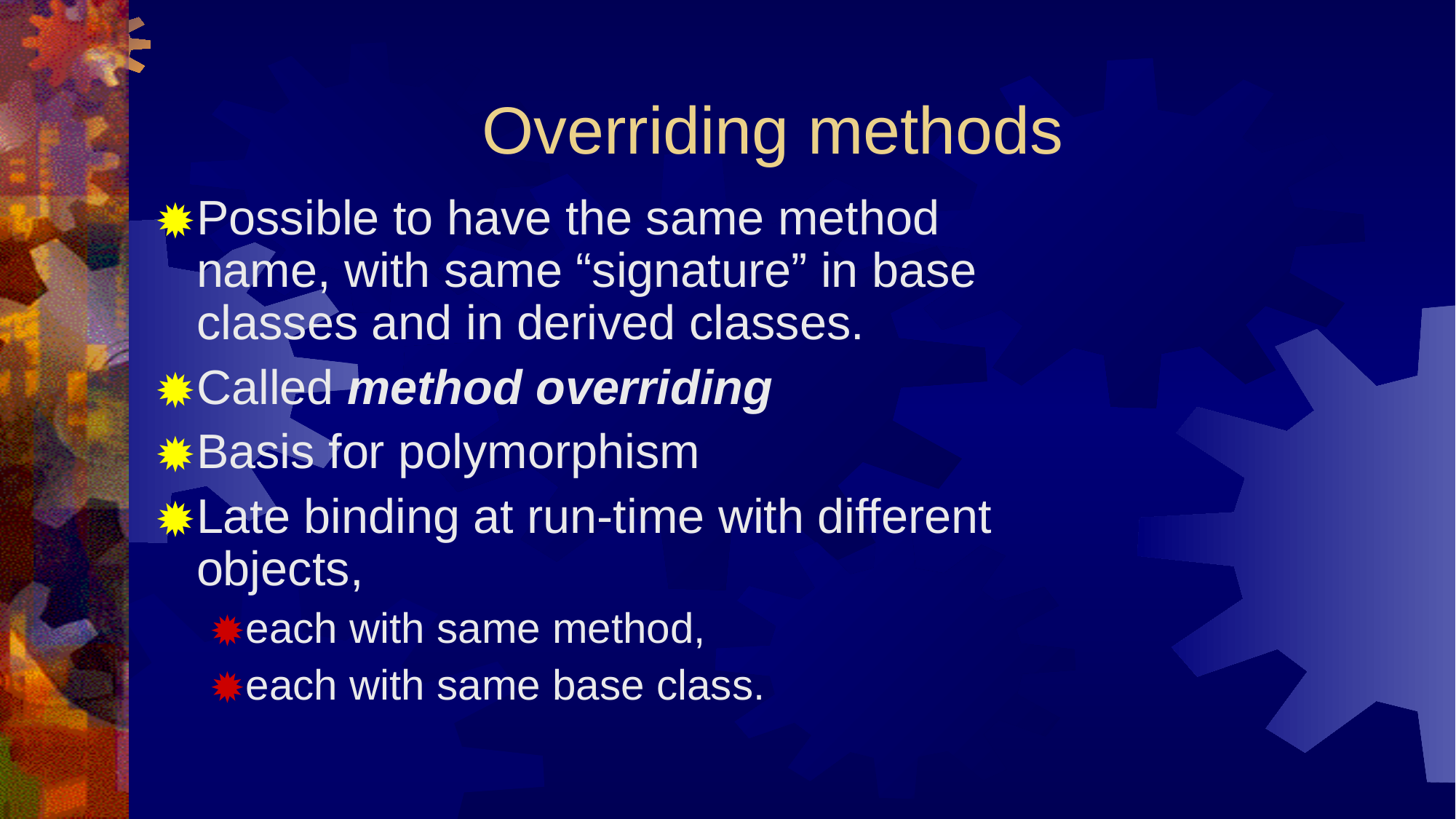

# Overriding methods
Possible to have the same method name, with same “signature” in base classes and in derived classes.
Called method overriding
Basis for polymorphism
Late binding at run-time with different objects,
each with same method,
each with same base class.